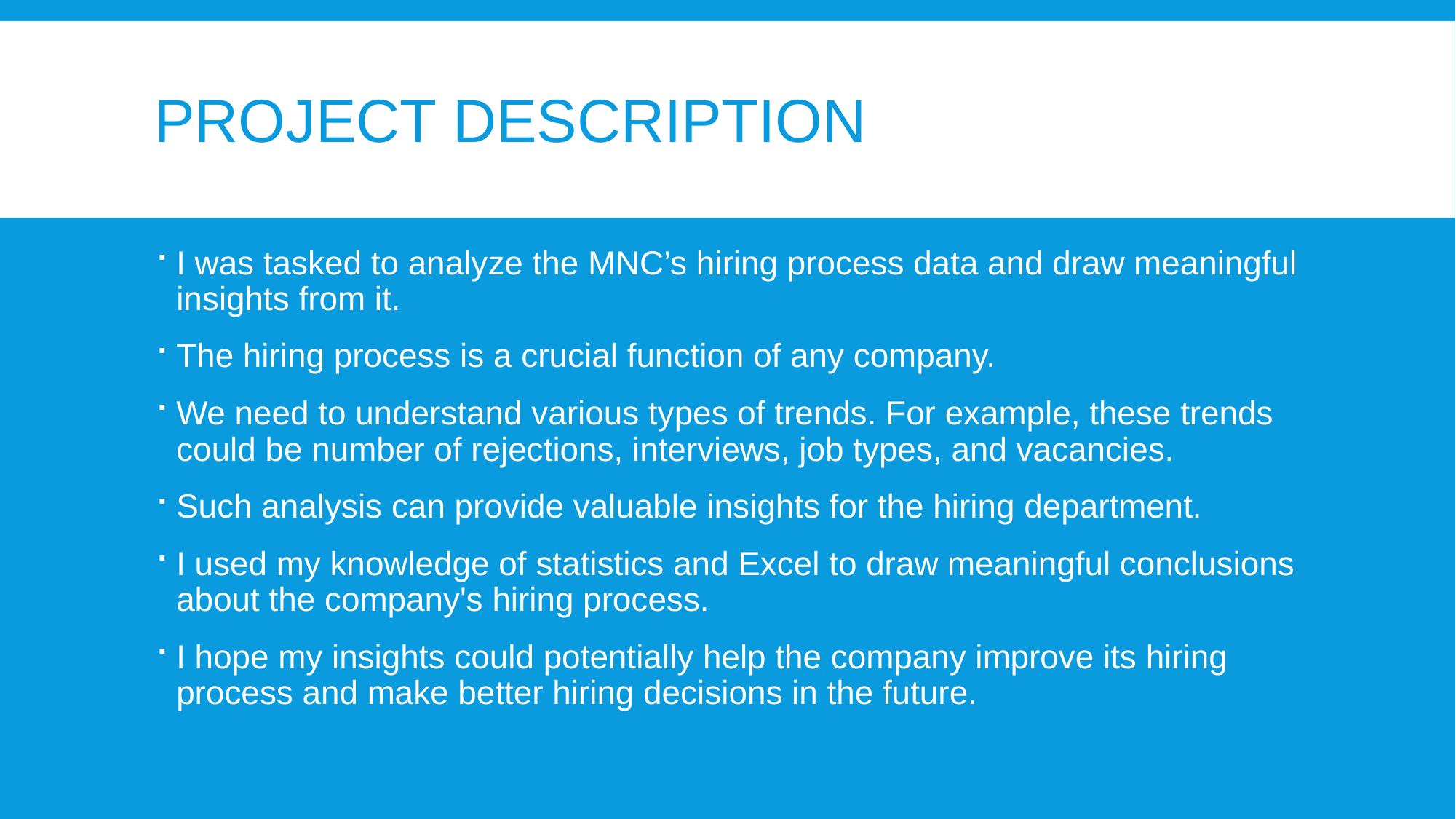

# Project Description
I was tasked to analyze the MNC’s hiring process data and draw meaningful insights from it.
The hiring process is a crucial function of any company.
We need to understand various types of trends. For example, these trends could be number of rejections, interviews, job types, and vacancies.
Such analysis can provide valuable insights for the hiring department.
I used my knowledge of statistics and Excel to draw meaningful conclusions about the company's hiring process.
I hope my insights could potentially help the company improve its hiring process and make better hiring decisions in the future.